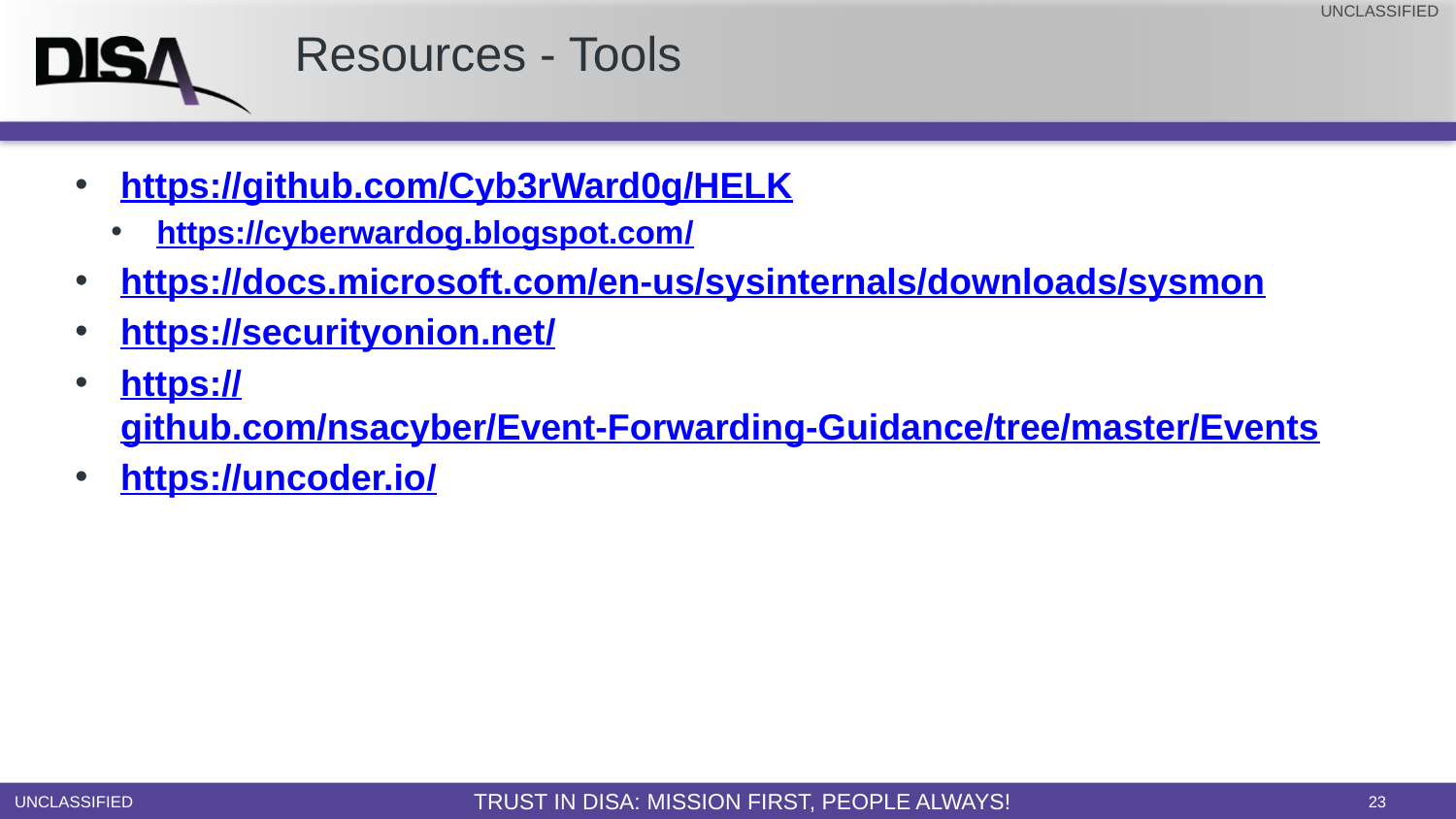

Resources - Tools
https://github.com/Cyb3rWard0g/HELK
https://cyberwardog.blogspot.com/
https://docs.microsoft.com/en-us/sysinternals/downloads/sysmon
https://securityonion.net/
https://github.com/nsacyber/Event-Forwarding-Guidance/tree/master/Events
https://uncoder.io/